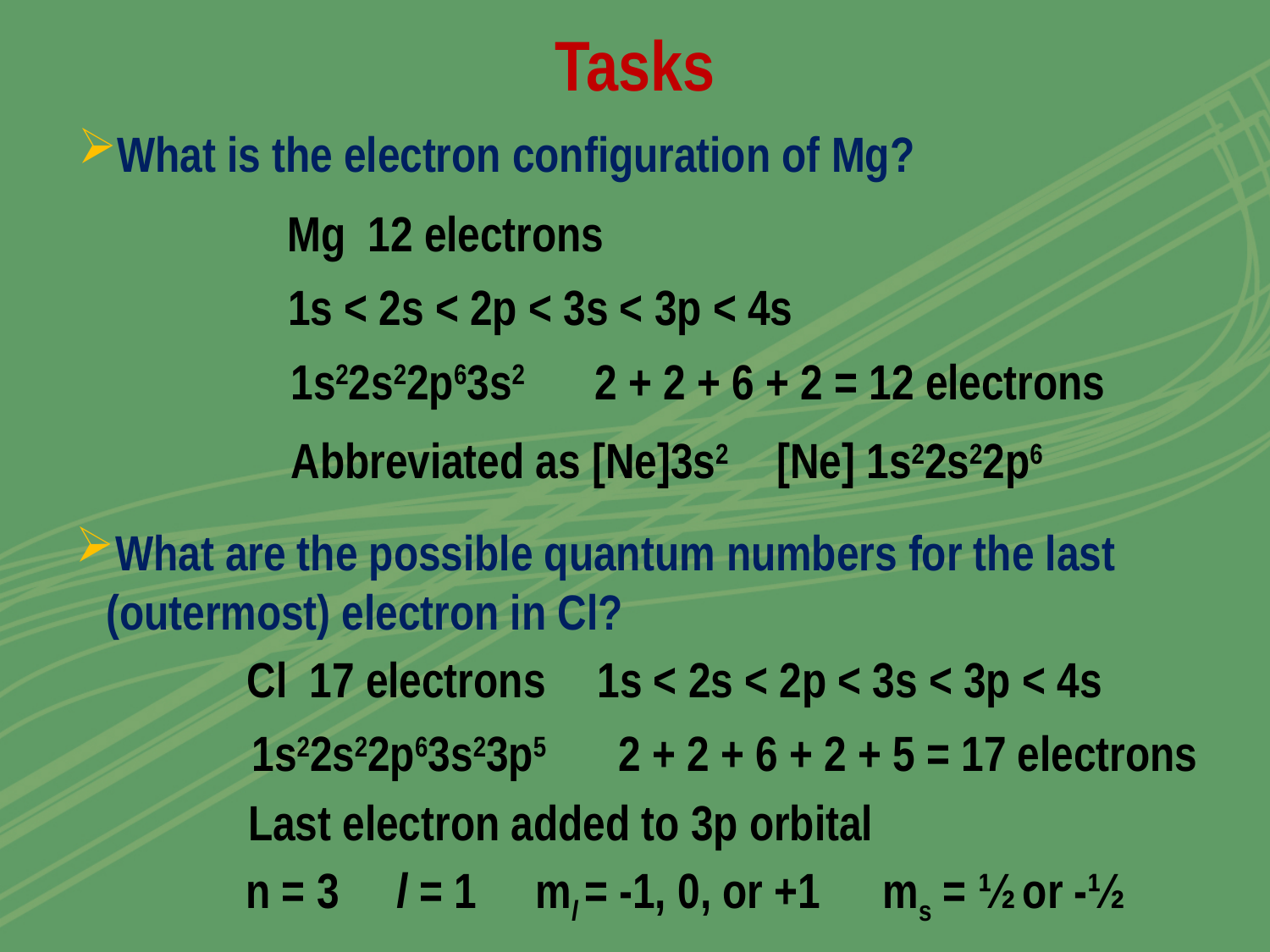

Tasks
What is the electron configuration of Mg?
Mg  12 electrons
1s < 2s < 2p < 3s < 3p < 4s
1s22s22p63s2
2 + 2 + 6 + 2 = 12 electrons
Abbreviated as [Ne]3s2
[Ne] 1s22s22p6
What are the possible quantum numbers for the last (outermost) electron in Cl?
Cl  17 electrons
1s < 2s < 2p < 3s < 3p < 4s
1s22s22p63s23p5
2 + 2 + 6 + 2 + 5 = 17 electrons
Last electron added to 3p orbital
n = 3
l = 1
ml = -1, 0, or +1
ms = ½ or -½